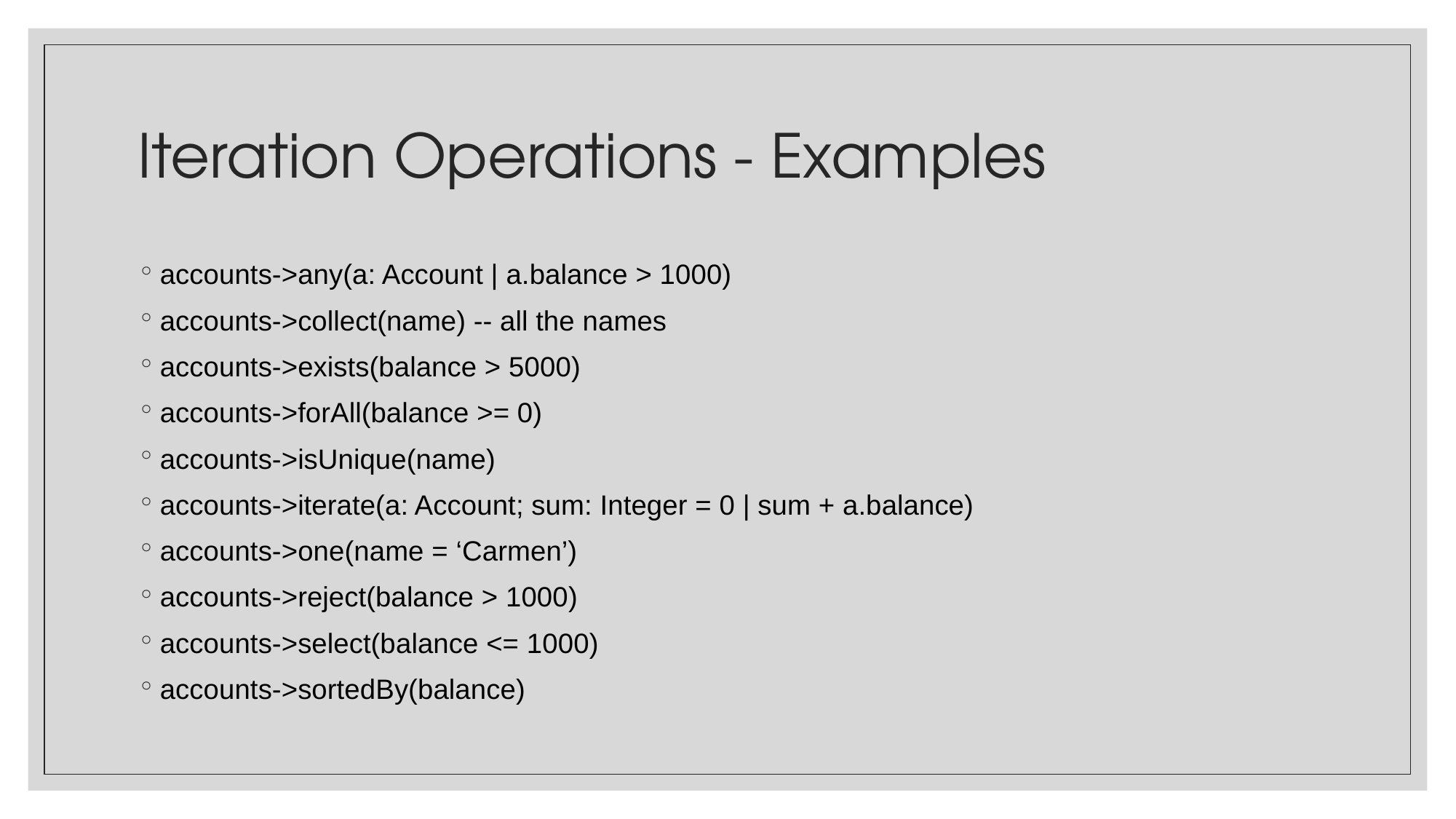

# Iteration Operations - Examples
accounts->any(a: Account | a.balance > 1000)
accounts->collect(name) -- all the names
accounts->exists(balance > 5000)
accounts->forAll(balance >= 0)
accounts->isUnique(name)
accounts->iterate(a: Account; sum: Integer = 0 | sum + a.balance)
accounts->one(name = ‘Carmen’)
accounts->reject(balance > 1000)
accounts->select(balance <= 1000)
accounts->sortedBy(balance)